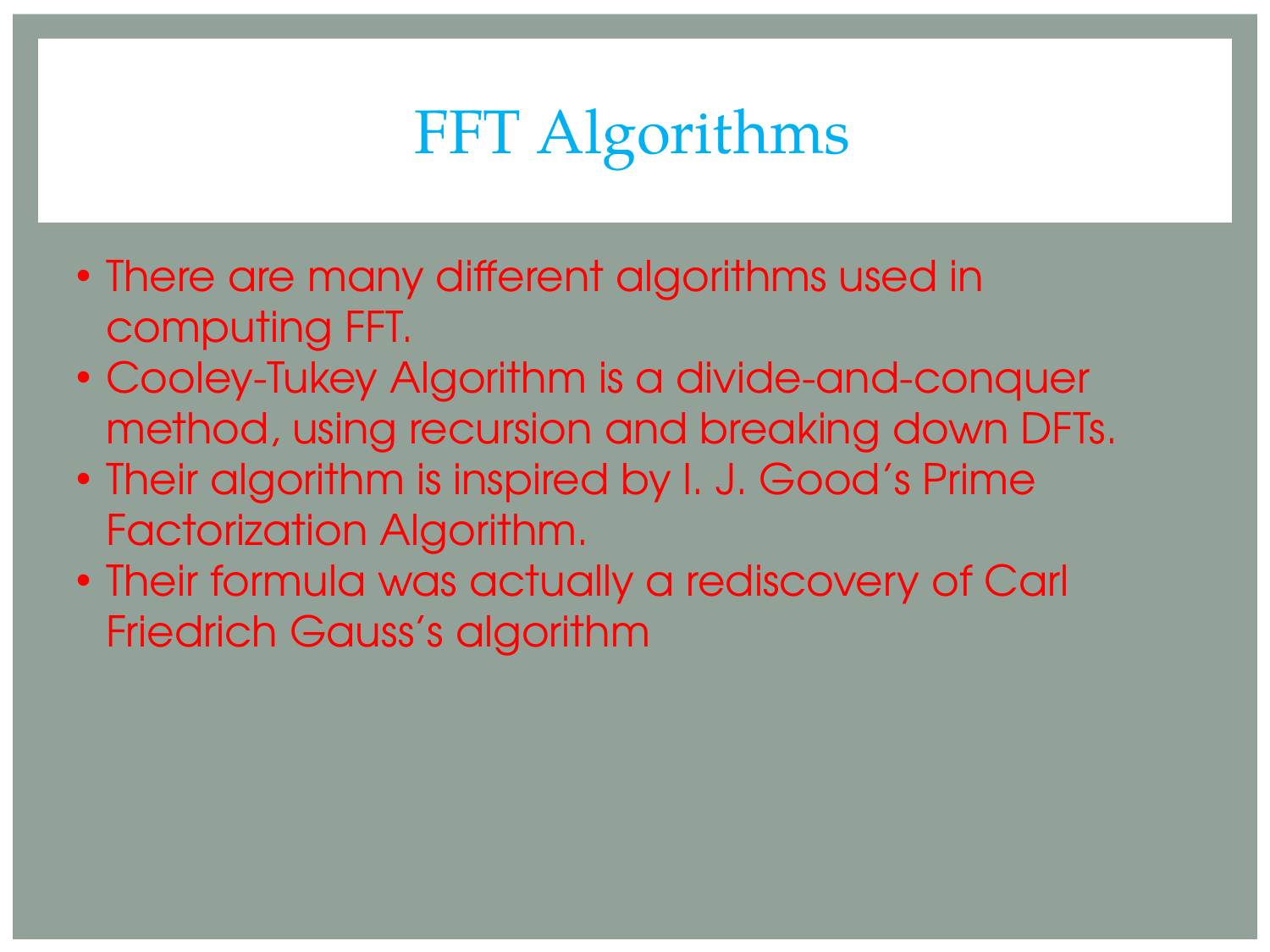

FFT Algorithms
There are many different algorithms used in computing FFT.
Cooley-Tukey Algorithm is a divide-and-conquer method, using recursion and breaking down DFTs.
Their algorithm is inspired by I. J. Good’s Prime Factorization Algorithm.
Their formula was actually a rediscovery of Carl Friedrich Gauss’s algorithm